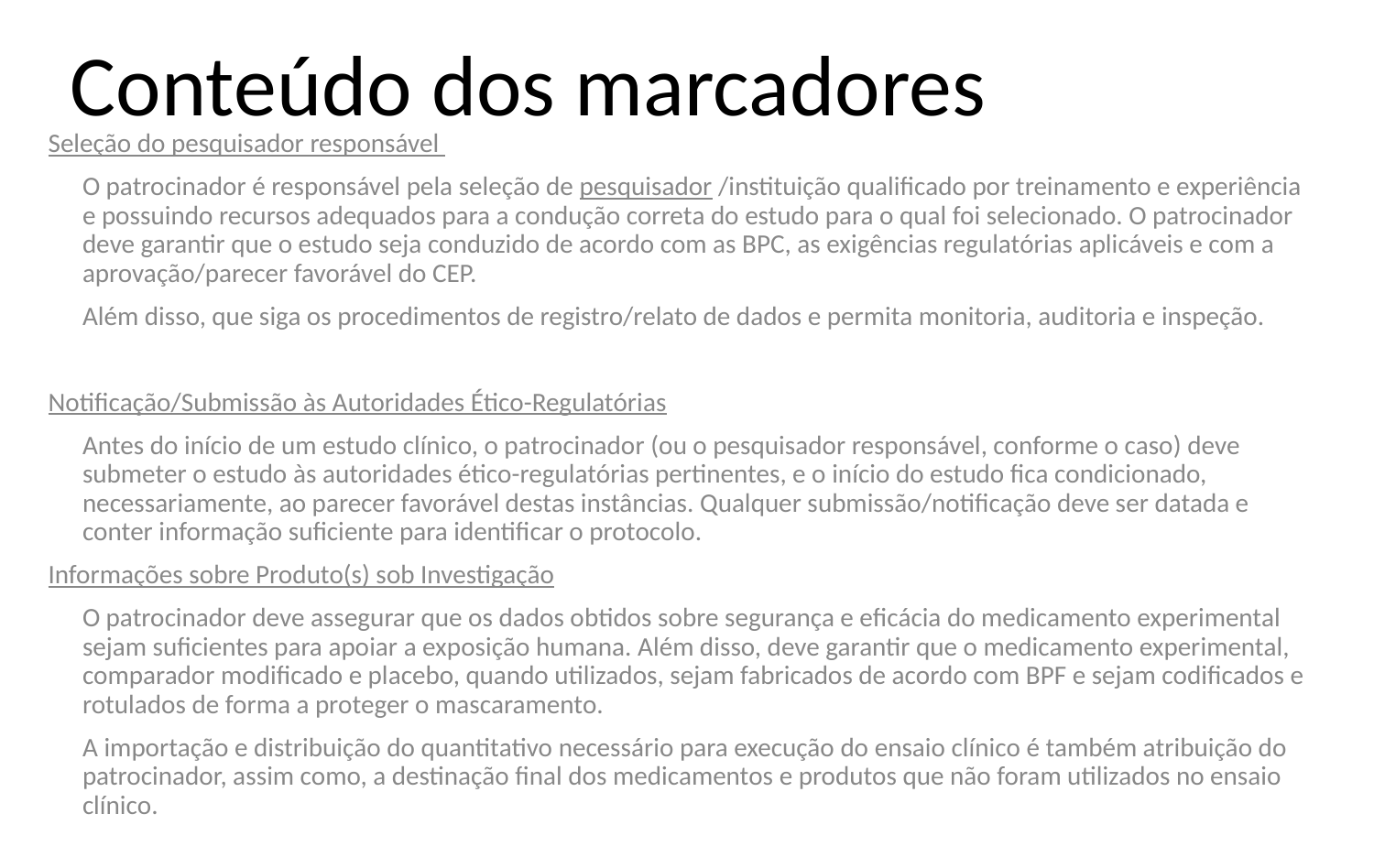

# Conteúdo dos marcadores
Seleção do pesquisador responsável
	O patrocinador é responsável pela seleção de pesquisador /instituição qualificado por treinamento e experiência e possuindo recursos adequados para a condução correta do estudo para o qual foi selecionado. O patrocinador deve garantir que o estudo seja conduzido de acordo com as BPC, as exigências regulatórias aplicáveis e com a aprovação/parecer favorável do CEP.
	Além disso, que siga os procedimentos de registro/relato de dados e permita monitoria, auditoria e inspeção.

Notificação/Submissão às Autoridades Ético-Regulatórias
	Antes do início de um estudo clínico, o patrocinador (ou o pesquisador responsável, conforme o caso) deve submeter o estudo às autoridades ético-regulatórias pertinentes, e o início do estudo fica condicionado, necessariamente, ao parecer favorável destas instâncias. Qualquer submissão/notificação deve ser datada e conter informação suficiente para identificar o protocolo.
Informações sobre Produto(s) sob Investigação
	O patrocinador deve assegurar que os dados obtidos sobre segurança e eficácia do medicamento experimental sejam suficientes para apoiar a exposição humana. Além disso, deve garantir que o medicamento experimental, comparador modificado e placebo, quando utilizados, sejam fabricados de acordo com BPF e sejam codificados e rotulados de forma a proteger o mascaramento.
	A importação e distribuição do quantitativo necessário para execução do ensaio clínico é também atribuição do patrocinador, assim como, a destinação final dos medicamentos e produtos que não foram utilizados no ensaio clínico.